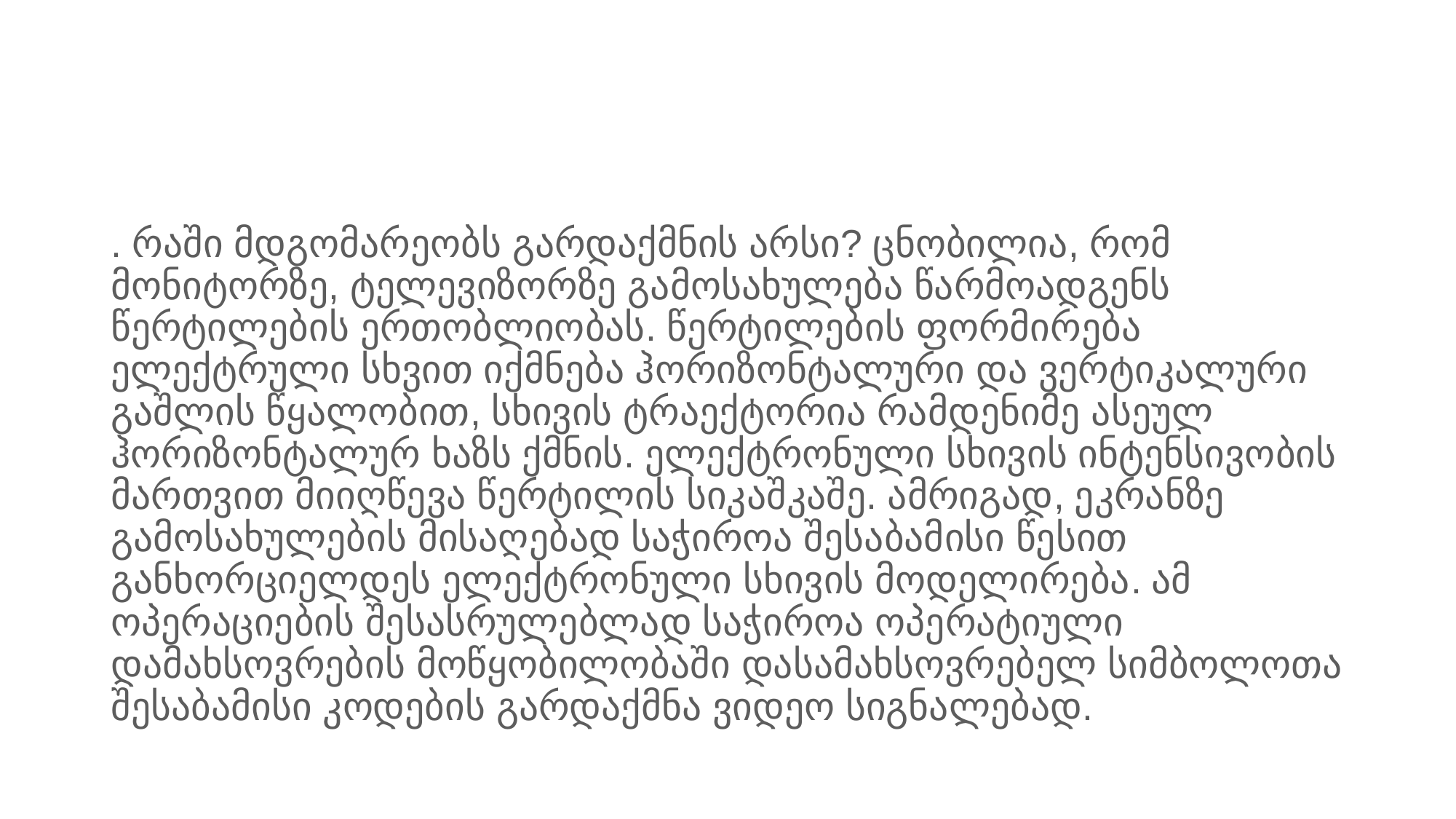

#
. რაში მდგომარეობს გარდაქმნის არსი? ცნობილია, რომ მონიტორზე, ტელევიზორზე გამოსახულება წარმოადგენს წერტილების ერთობლიობას. წერტილების ფორმირება ელექტრული სხვით იქმნება ჰორიზონტალური და ვერტიკალური გაშლის წყალობით, სხივის ტრაექტორია რამდენიმე ასეულ ჰორიზონტალურ ხაზს ქმნის. ელექტრონული სხივის ინტენსივობის მართვით მიიღწევა წერტილის სიკაშკაშე. ამრიგად, ეკრანზე გამოსახულების მისაღებად საჭიროა შესაბამისი წესით განხორციელდეს ელექტრონული სხივის მოდელირება. ამ ოპერაციების შესასრულებლად საჭიროა ოპერატიული დამახსოვრების მოწყობილობაში დასამახსოვრებელ სიმბოლოთა შესაბამისი კოდების გარდაქმნა ვიდეო სიგნალებად.